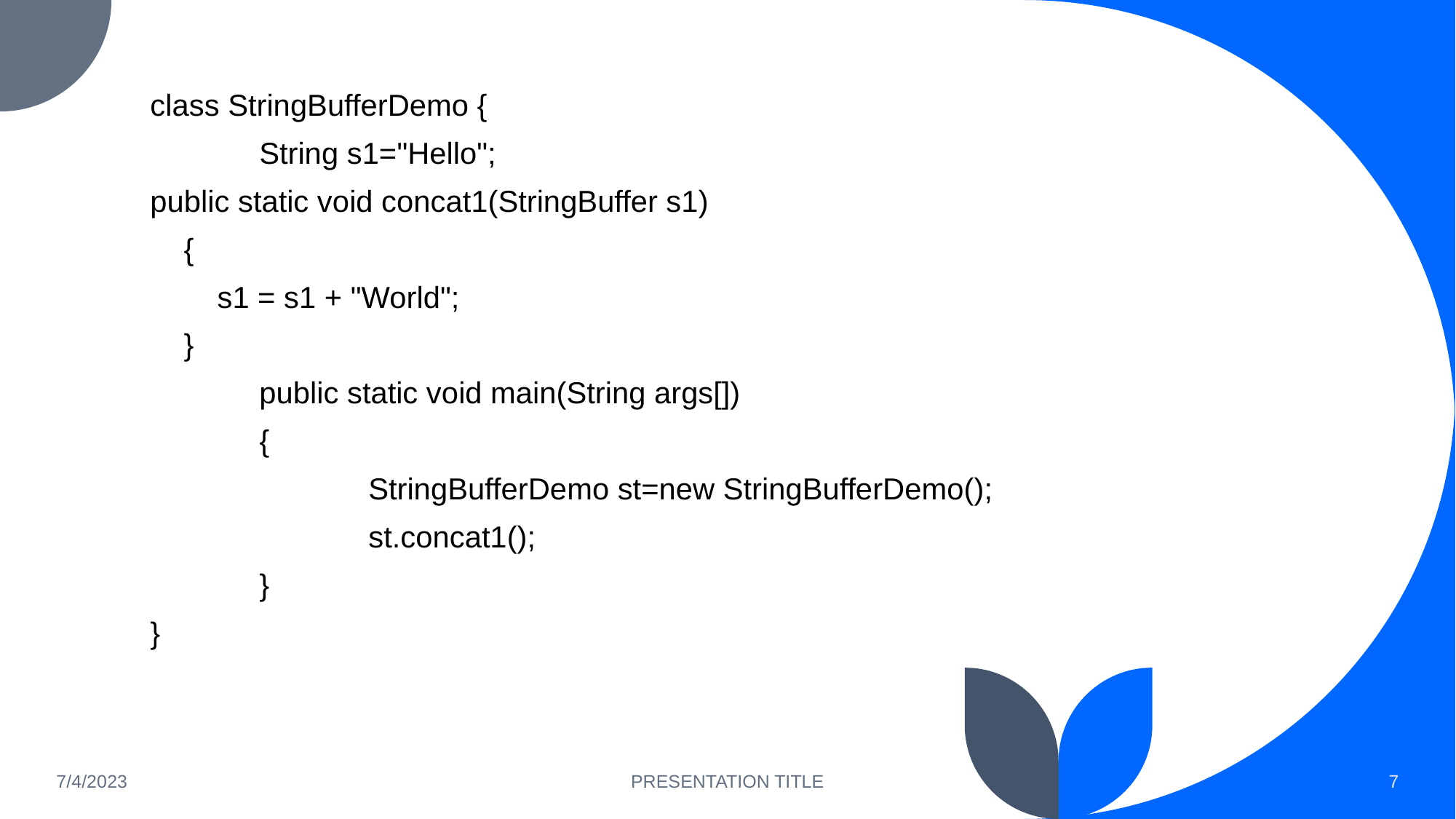

class StringBufferDemo {
	String s1="Hello";
public static void concat1(StringBuffer s1)
    {
        s1 = s1 + "World";
    }
	public static void main(String args[])
	{
		StringBufferDemo st=new StringBufferDemo();
		st.concat1();
	}
}
7/4/2023
PRESENTATION TITLE
7